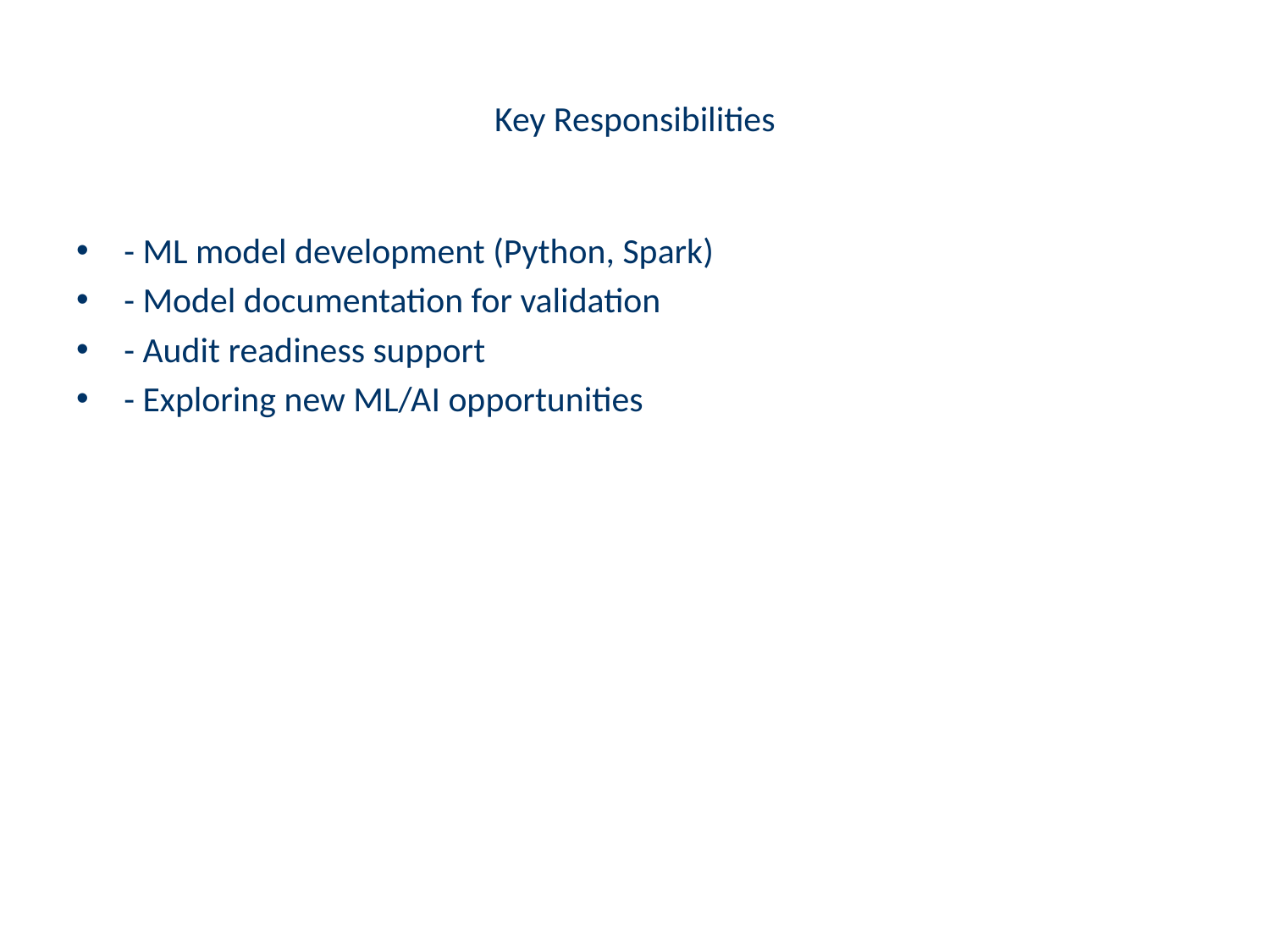

# Key Responsibilities
- ML model development (Python, Spark)
- Model documentation for validation
- Audit readiness support
- Exploring new ML/AI opportunities